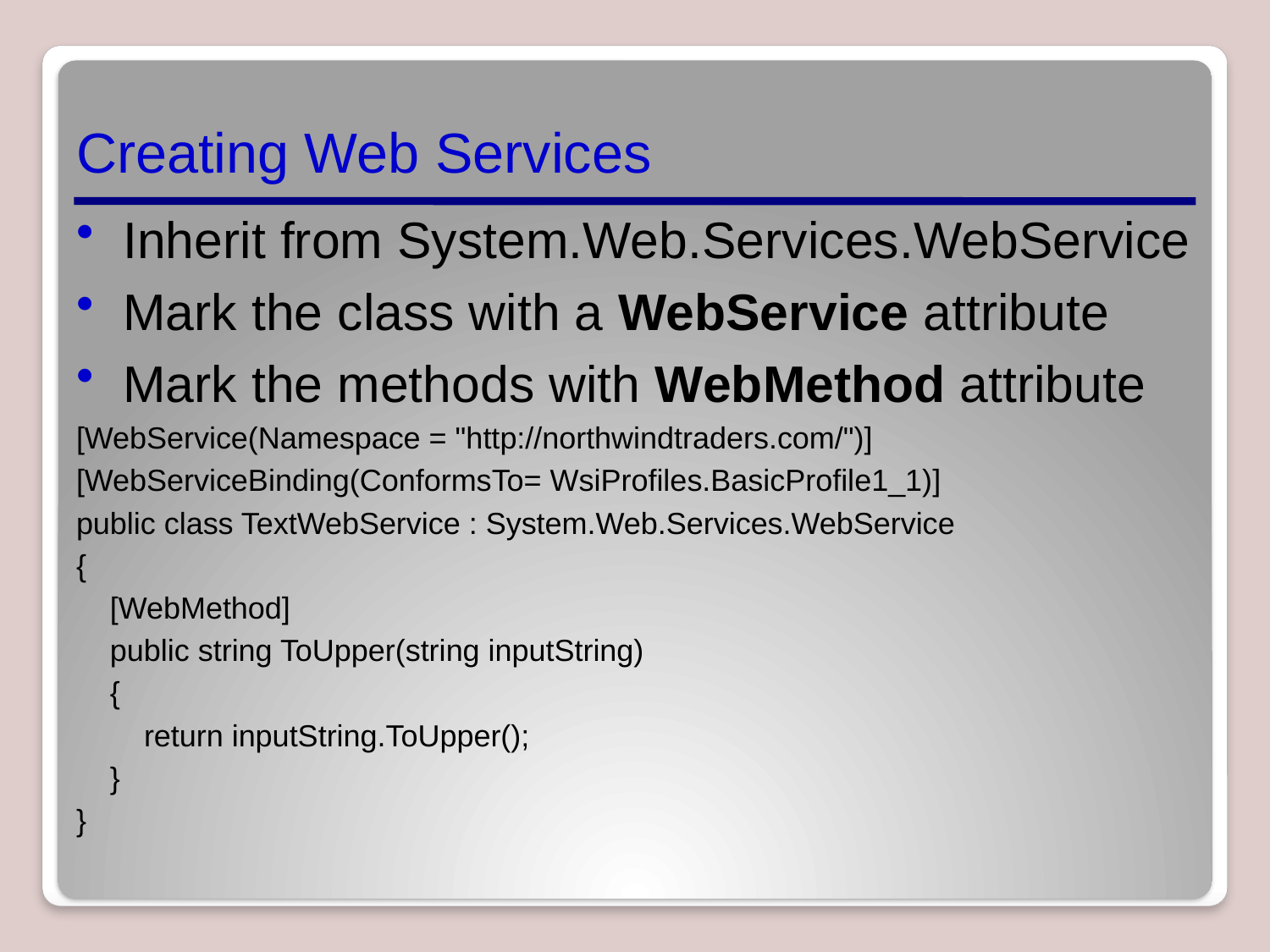

# Creating Web Services
Inherit from System.Web.Services.WebService
Mark the class with a WebService attribute
Mark the methods with WebMethod attribute
[WebService(Namespace = "http://northwindtraders.com/")]
[WebServiceBinding(ConformsTo= WsiProfiles.BasicProfile1_1)]
public class TextWebService : System.Web.Services.WebService
{
    [WebMethod]
    public string ToUpper(string inputString)
    {
        return inputString.ToUpper();
    }
}